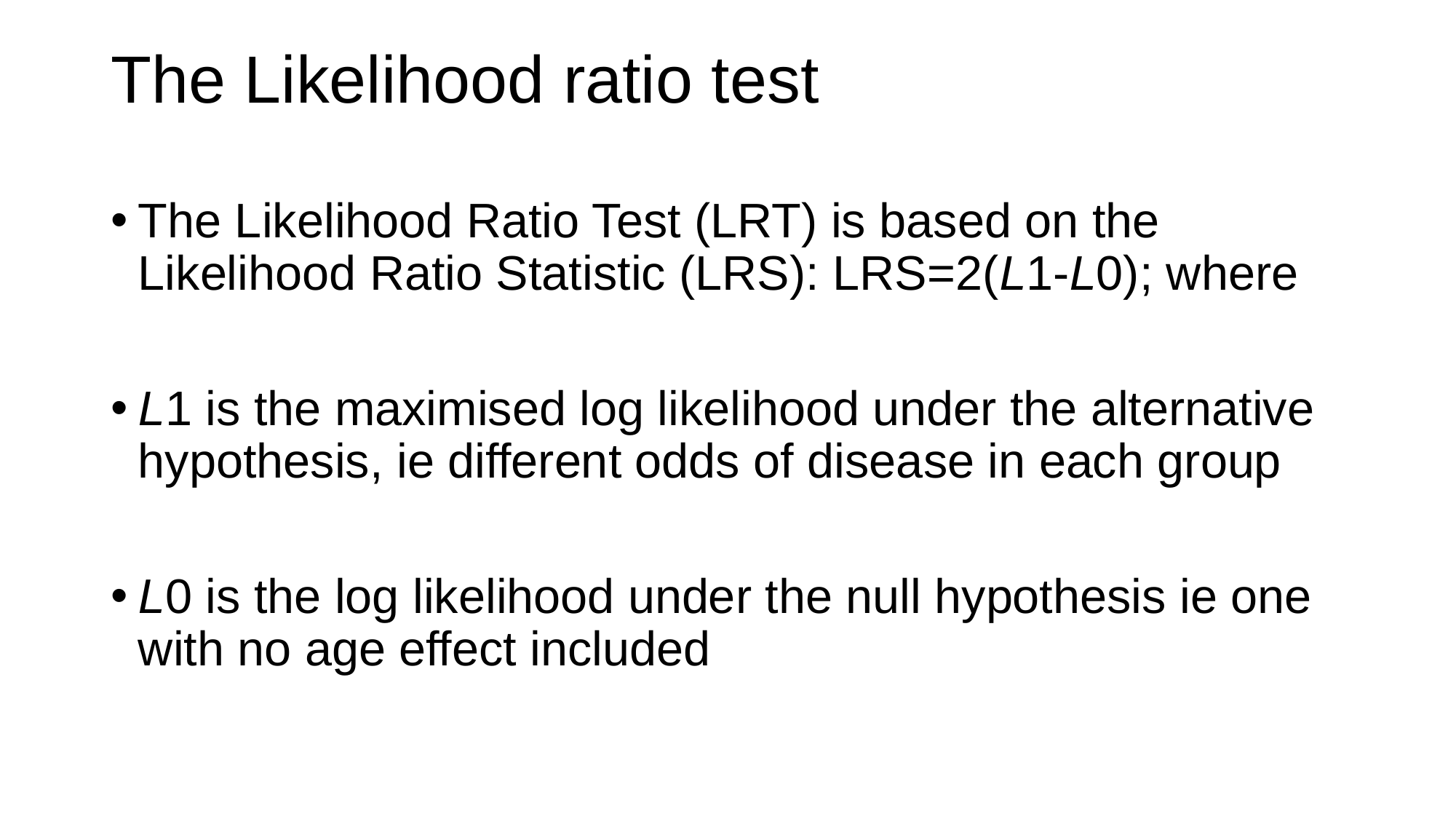

# The Likelihood ratio test
The Likelihood Ratio Test (LRT) is based on the Likelihood Ratio Statistic (LRS): LRS=2(L1-L0); where

L1 is the maximised log likelihood under the alternative hypothesis, ie different odds of disease in each group

L0 is the log likelihood under the null hypothesis ie one with no age effect included